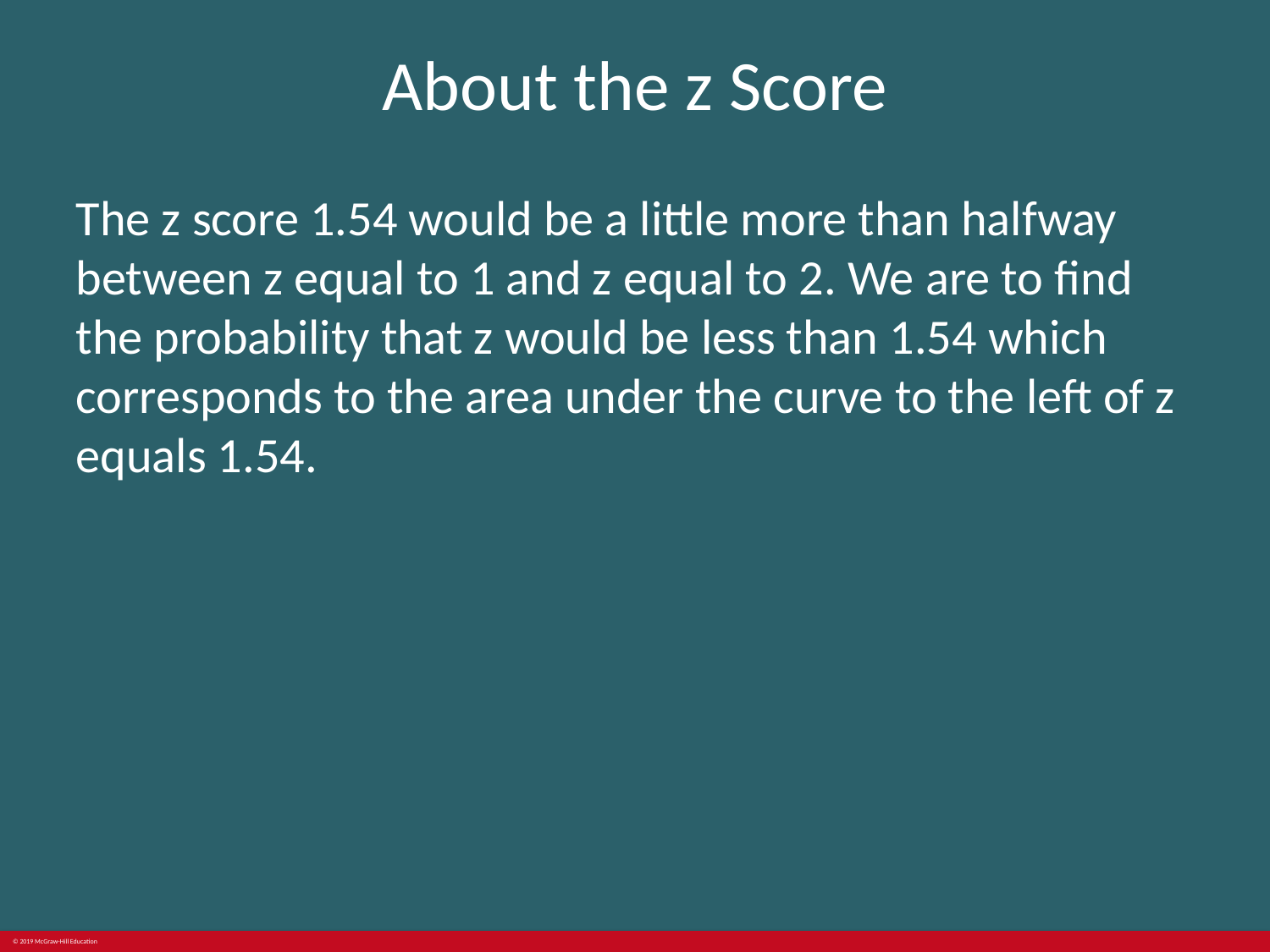

# About the z Score
The z score 1.54 would be a little more than halfway between z equal to 1 and z equal to 2. We are to find the probability that z would be less than 1.54 which corresponds to the area under the curve to the left of z equals 1.54.